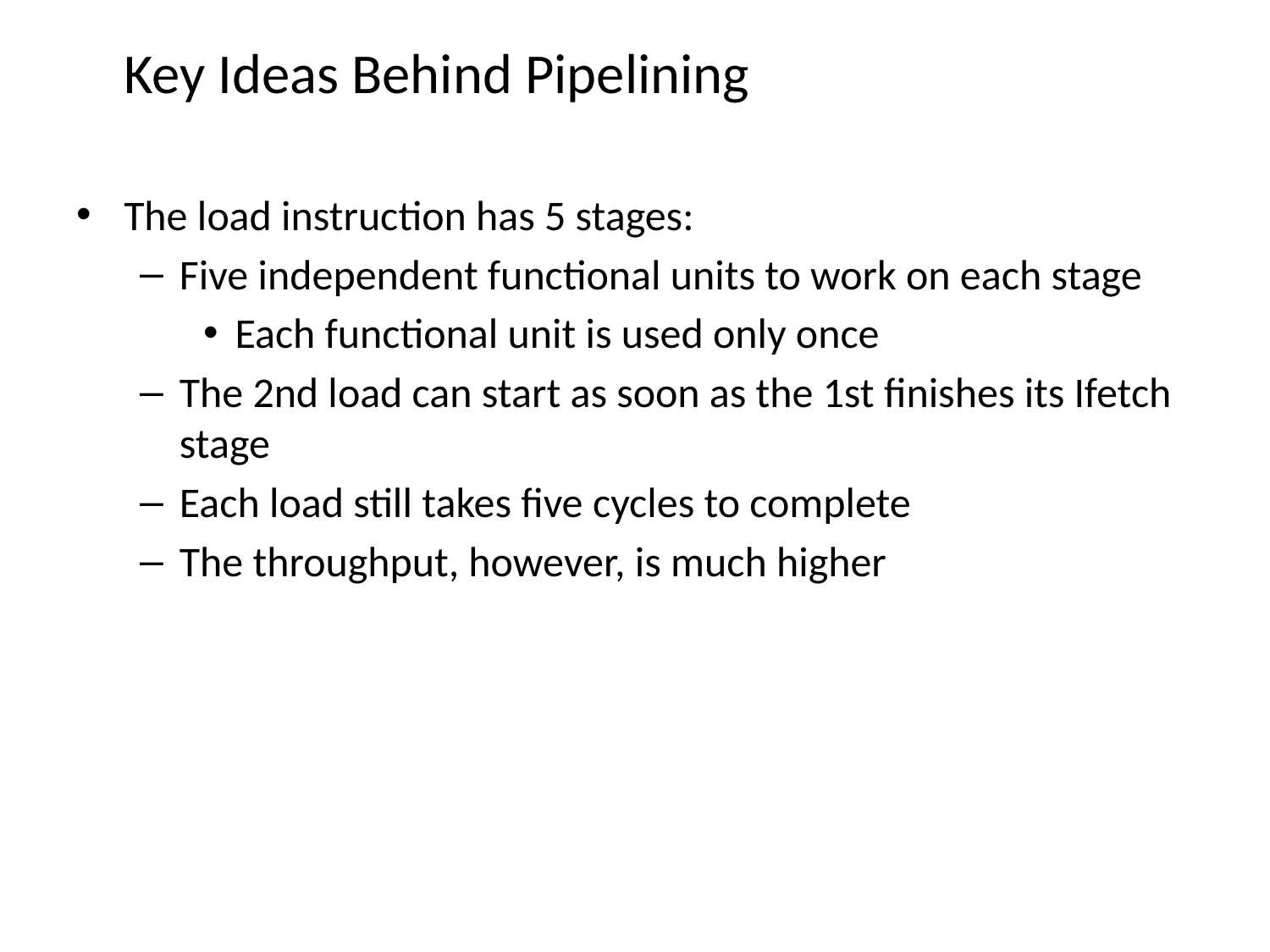

# Key Ideas Behind Pipelining

The load instruction has 5 stages:
Five independent functional units to work on each stage
Each functional unit is used only once
The 2nd load can start as soon as the 1st finishes its Ifetch stage
Each load still takes five cycles to complete
The throughput, however, is much higher